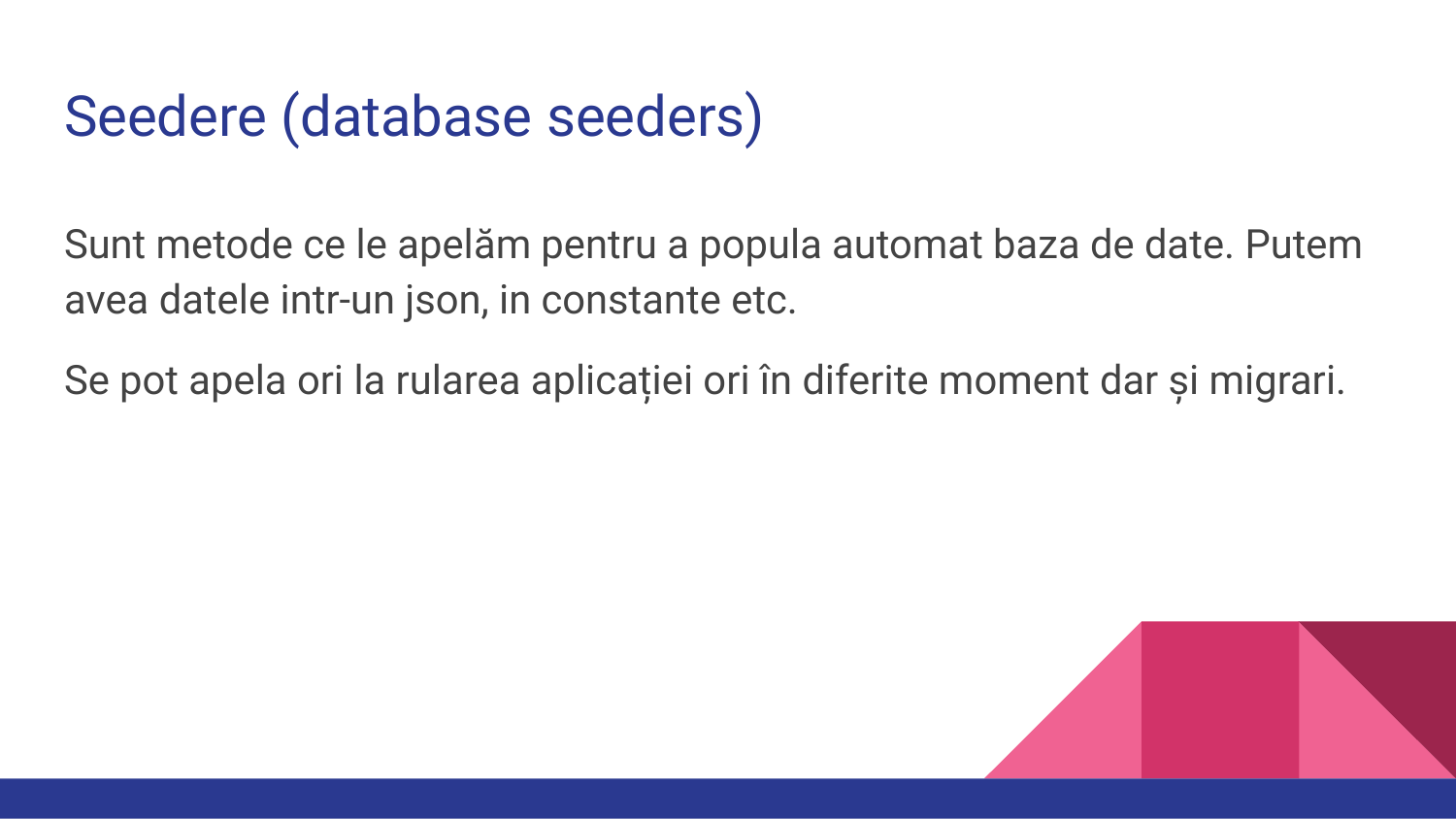

# Seedere (database seeders)
Sunt metode ce le apelăm pentru a popula automat baza de date. Putem avea datele intr-un json, in constante etc.
Se pot apela ori la rularea aplicației ori în diferite moment dar și migrari.